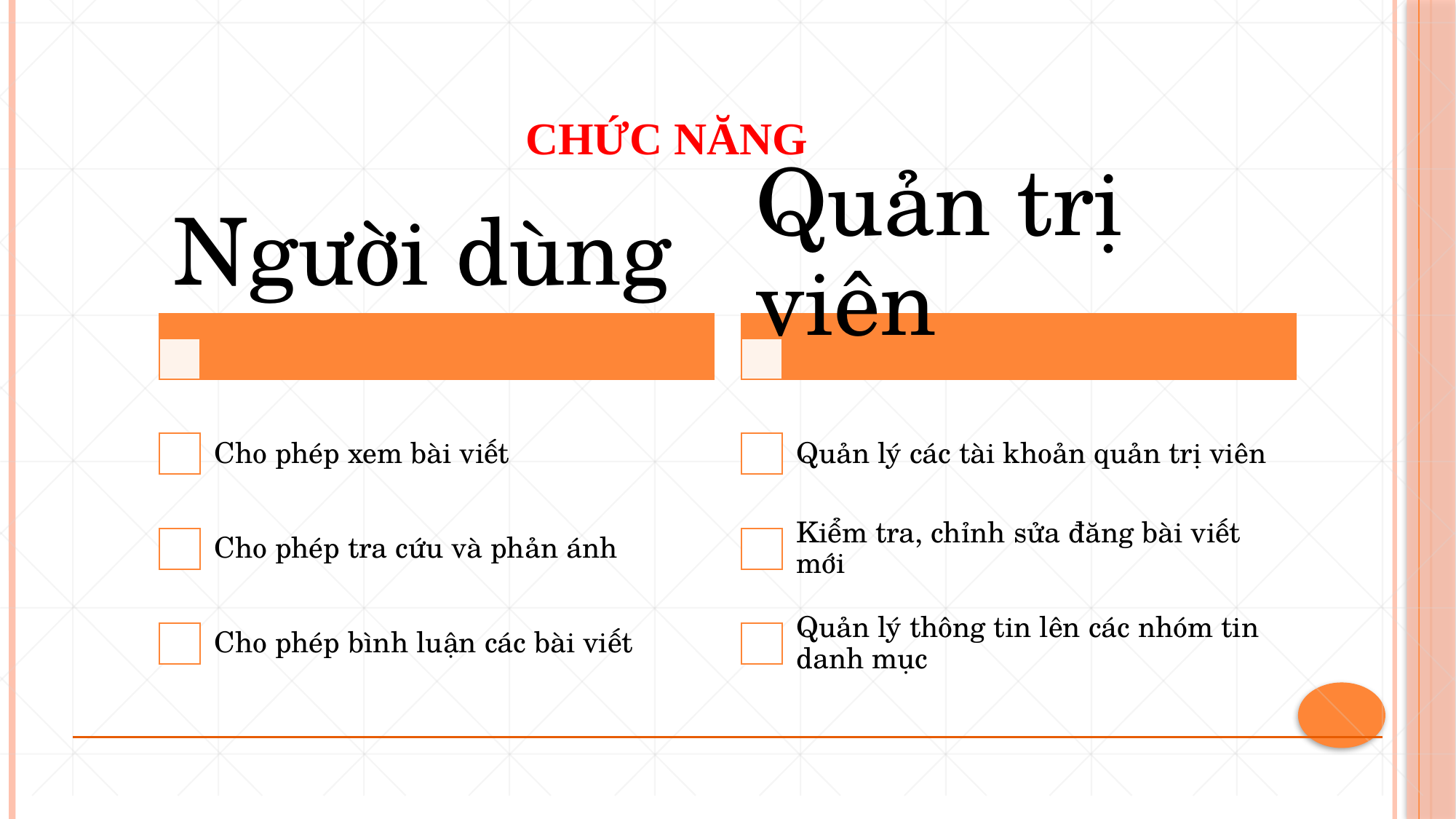

# Chức Năng
Người dùng
Cho phép xem bài viết
Cho phép tra cứu và phản ánh
Cho phép bình luận các bài viết
Quản trị viên
Quản lý các tài khoản quản trị viên
Kiểm tra, chỉnh sửa đăng bài viết mới
Quản lý thông tin lên các nhóm tin danh mục